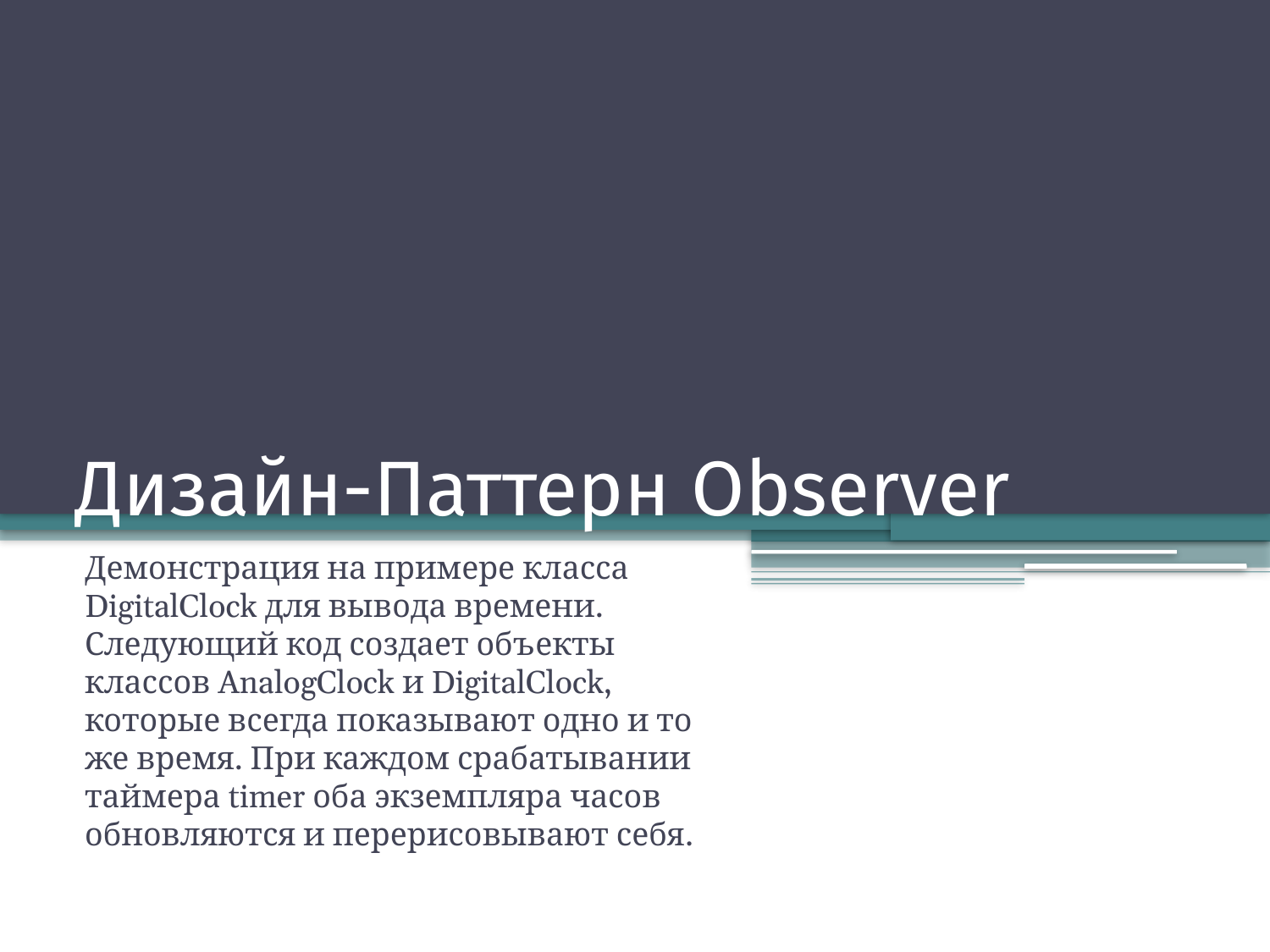

# Дизайн-Паттерн Observer
Демонстрация на примере класса DigitalClock для вывода времени. Следующий код создает объекты классов AnalogClock и DigitalClock, которые всегда показывают одно и то же время. При каждом срабатывании таймера timer оба экземпляра часов обновляются и перерисовывают себя.